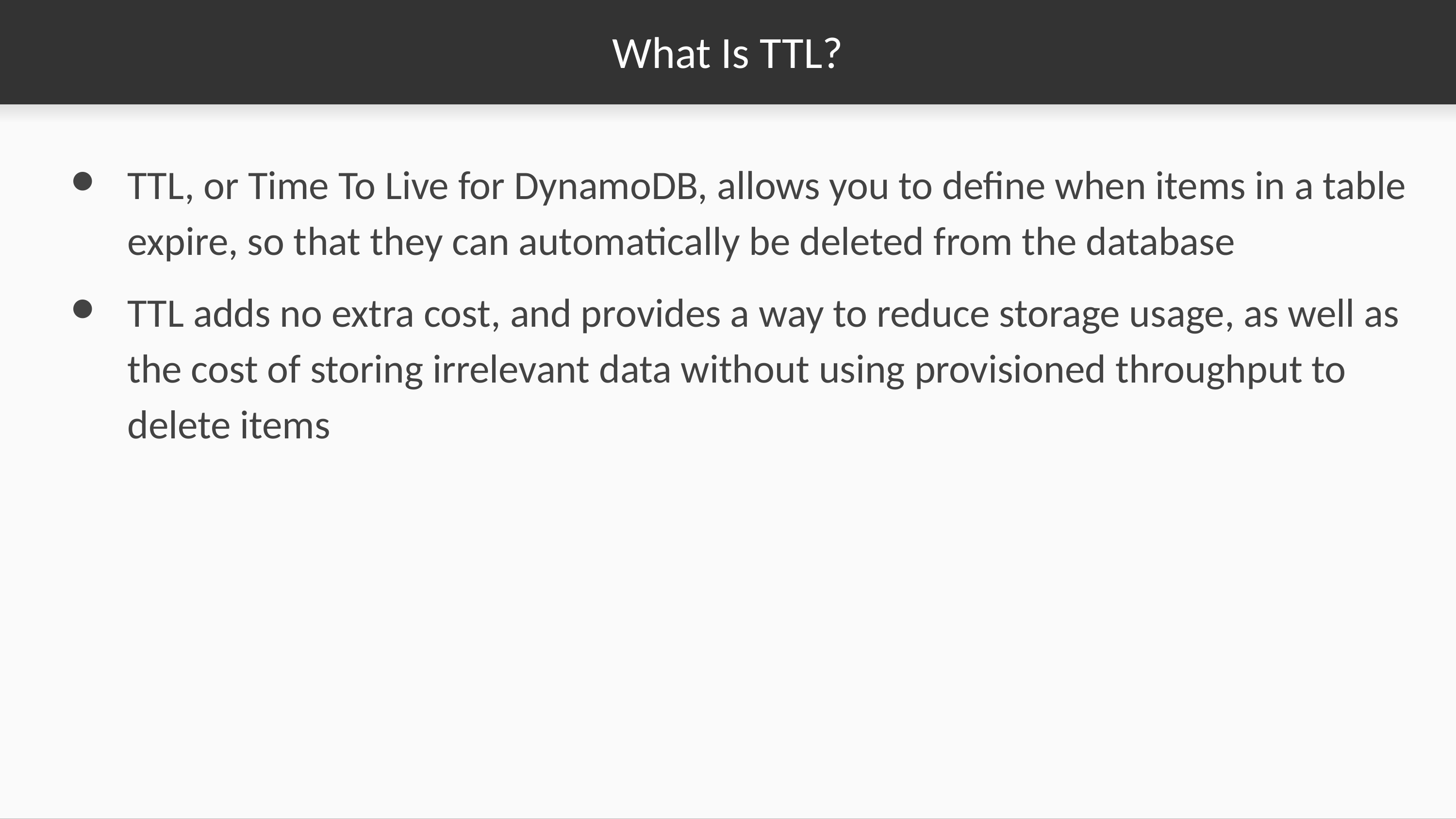

# What Is TTL?
TTL, or Time To Live for DynamoDB, allows you to define when items in a table expire, so that they can automatically be deleted from the database
TTL adds no extra cost, and provides a way to reduce storage usage, as well as the cost of storing irrelevant data without using provisioned throughput to delete items